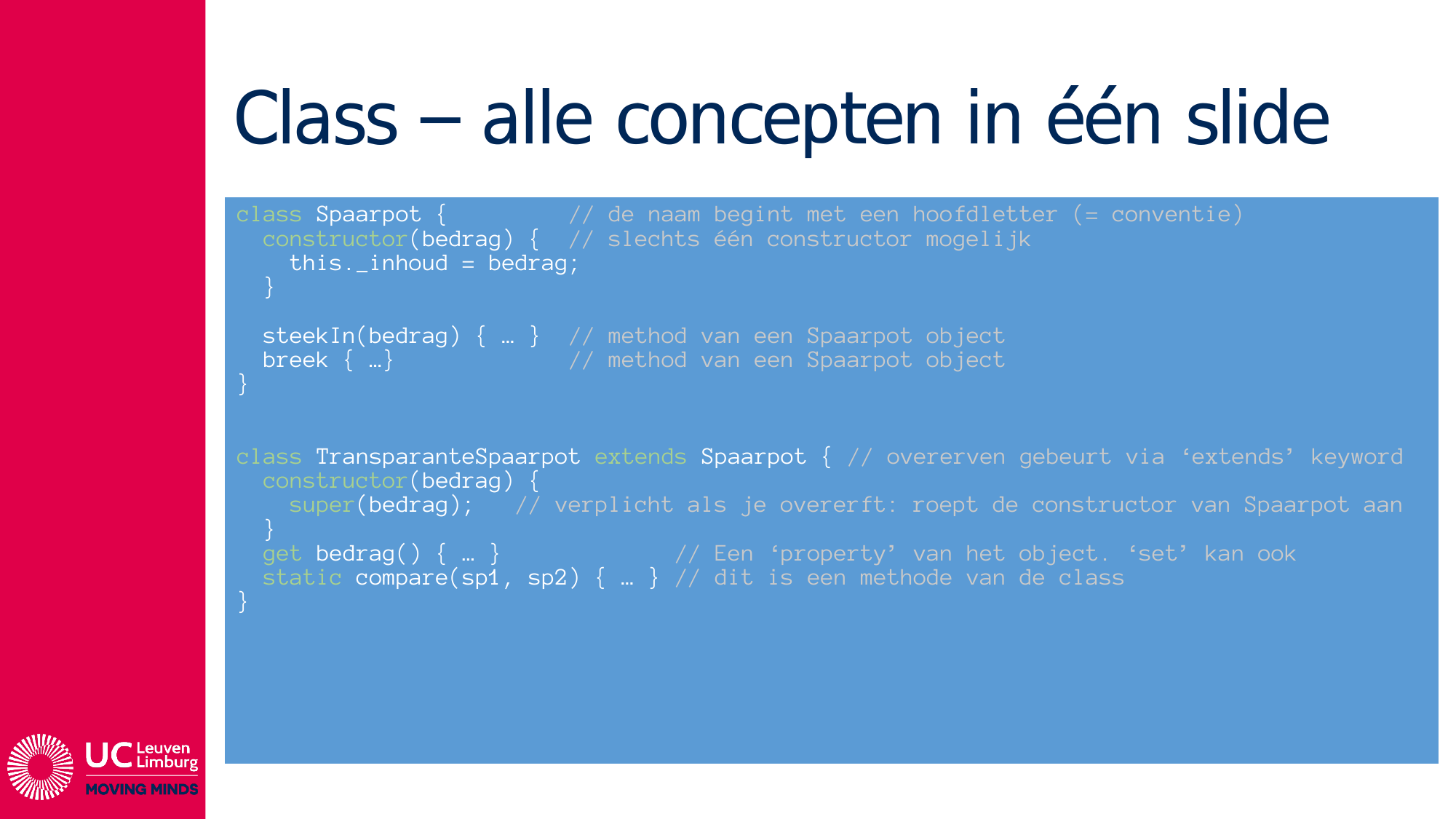

# Class – alle concepten in één slide
| class Spaarpot { // de naam begint met een hoofdletter (= conventie) constructor(bedrag) { // slechts één constructor mogelijk this.\_inhoud = bedrag; } steekIn(bedrag) { … } // method van een Spaarpot object breek { …} // method van een Spaarpot object } class TransparanteSpaarpot extends Spaarpot { // overerven gebeurt via ‘extends’ keyword constructor(bedrag) { super(bedrag); // verplicht als je overerft: roept de constructor van Spaarpot aan } get bedrag() { … } // Een ‘property’ van het object. ‘set’ kan ook static compare(sp1, sp2) { … } // dit is een methode van de class } |
| --- |